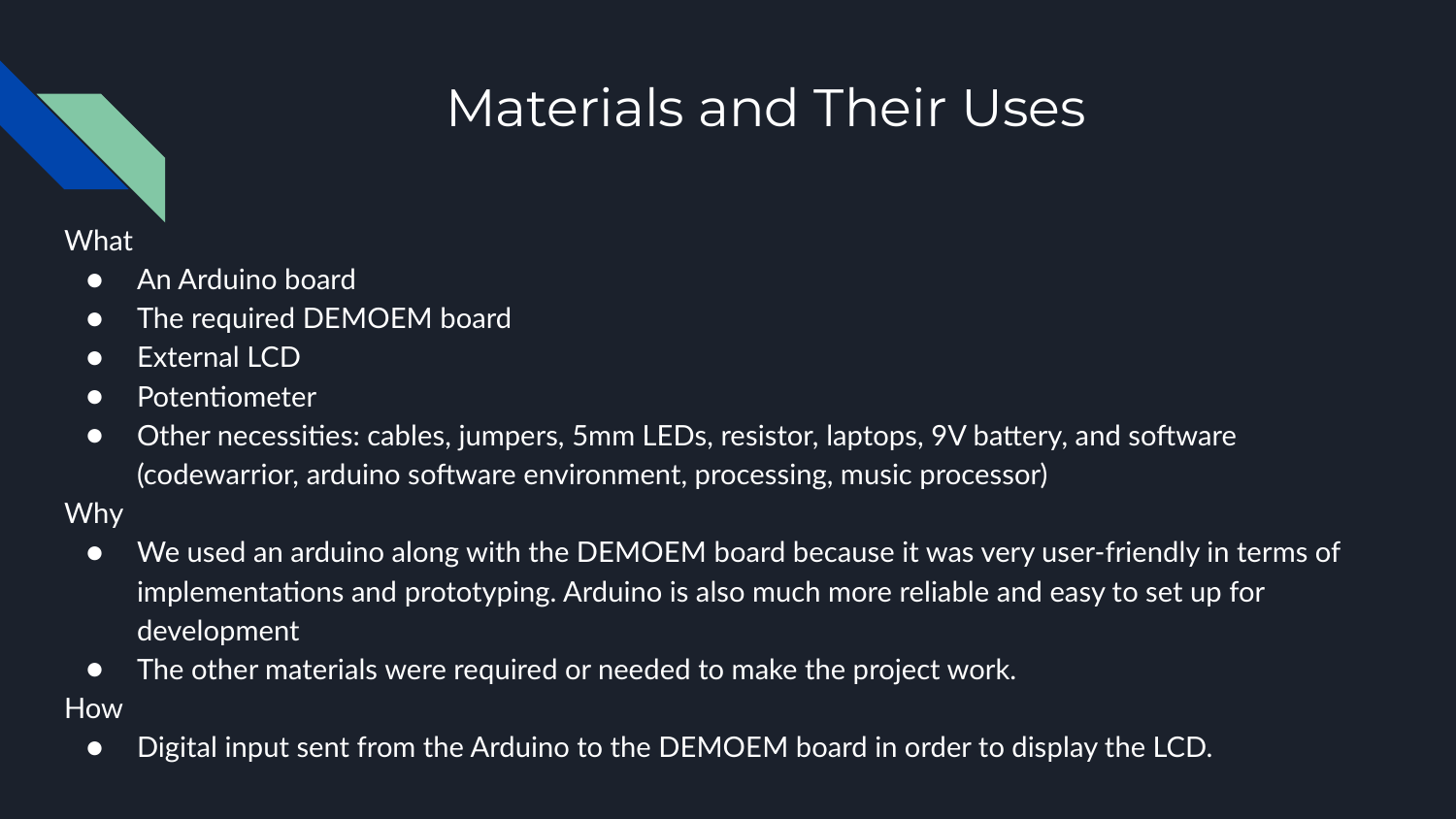

# Materials and Their Uses
What
An Arduino board
The required DEMOEM board
External LCD
Potentiometer
Other necessities: cables, jumpers, 5mm LEDs, resistor, laptops, 9V battery, and software (codewarrior, arduino software environment, processing, music processor)
Why
We used an arduino along with the DEMOEM board because it was very user-friendly in terms of implementations and prototyping. Arduino is also much more reliable and easy to set up for development
The other materials were required or needed to make the project work.
How
Digital input sent from the Arduino to the DEMOEM board in order to display the LCD.